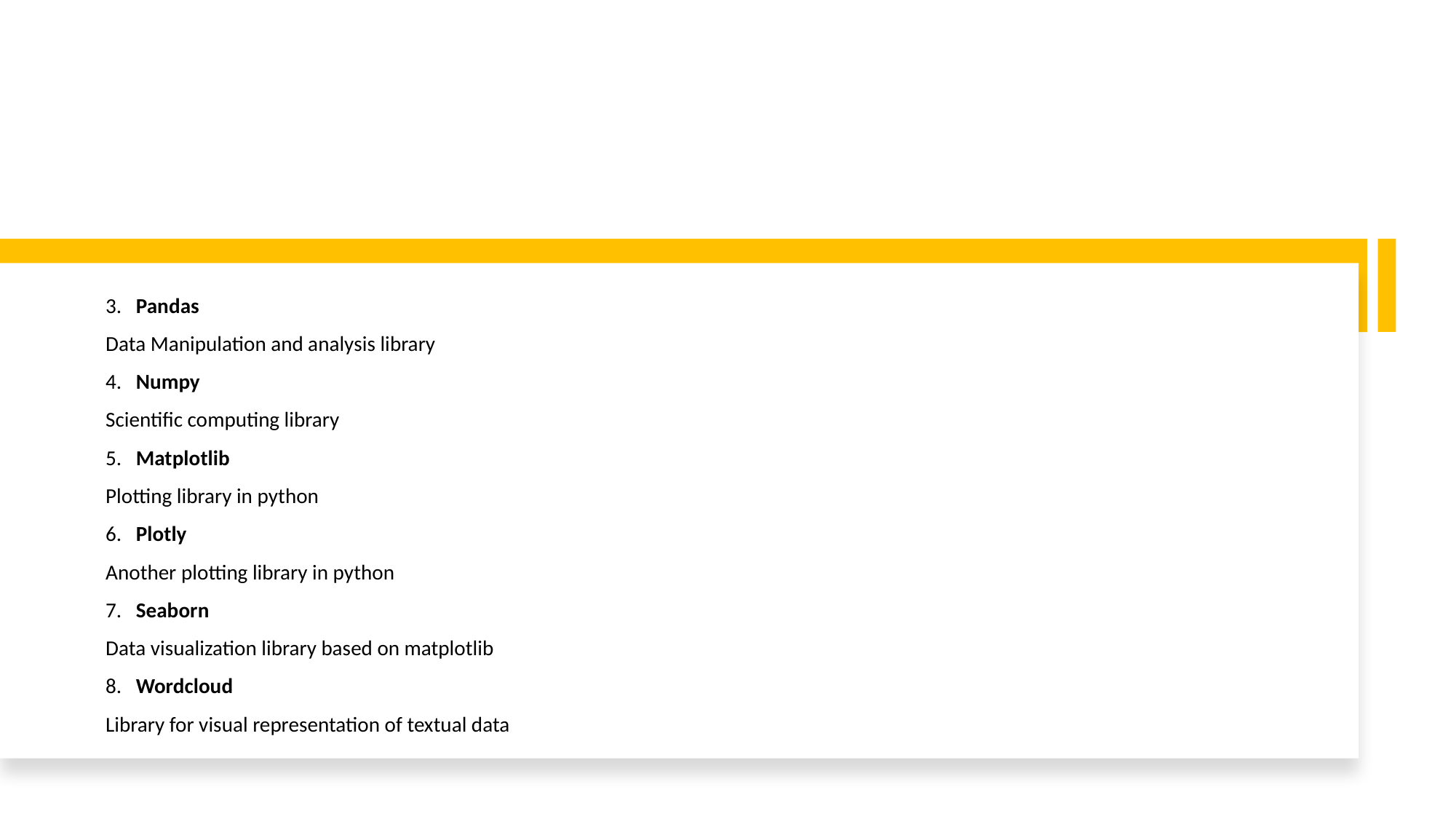

3.   Pandas
Data Manipulation and analysis library
4.   Numpy
Scientific computing library
5.   Matplotlib
Plotting library in python
6.   Plotly
Another plotting library in python
7.   Seaborn
Data visualization library based on matplotlib
8.   Wordcloud
Library for visual representation of textual data